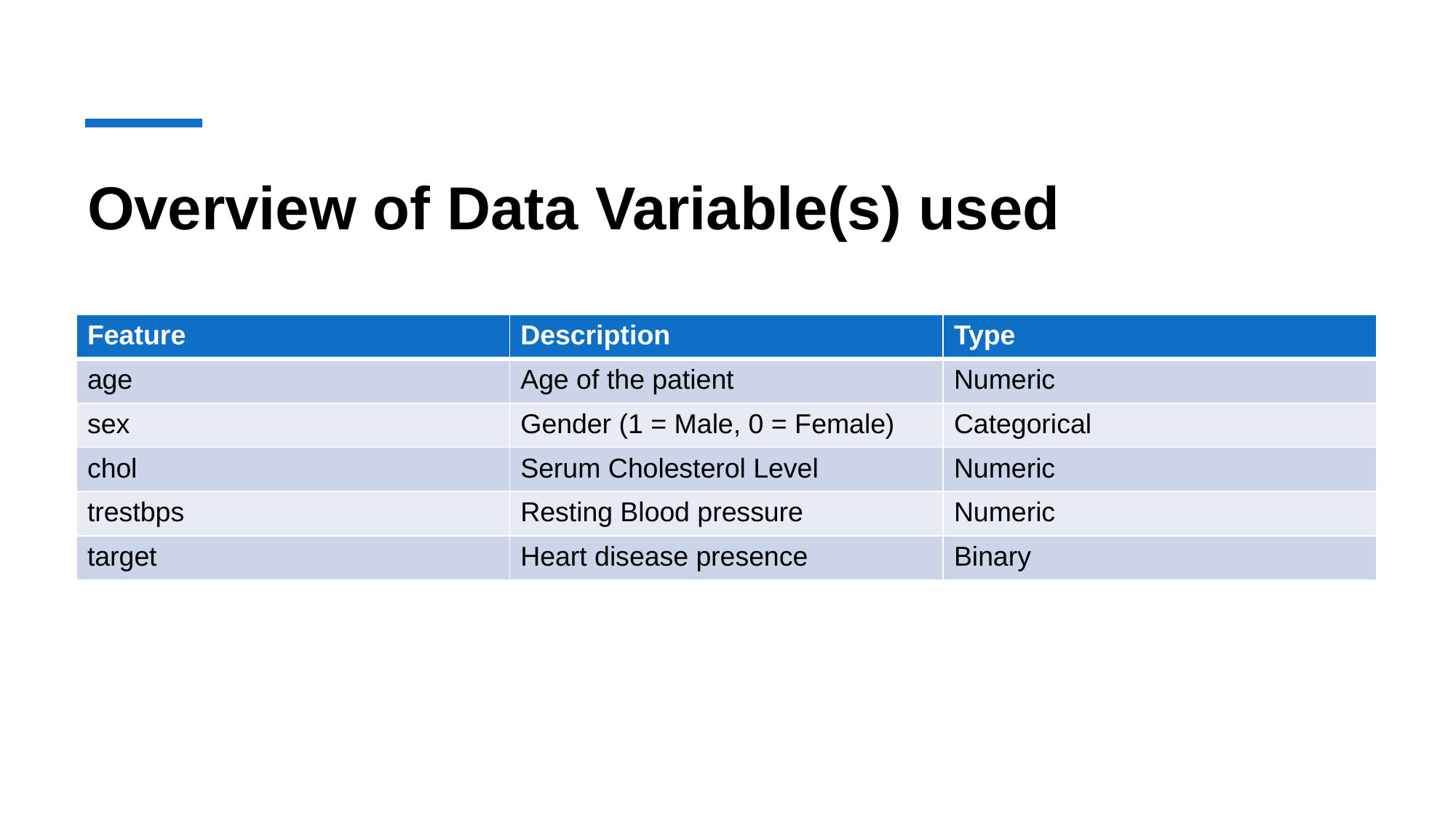

# Overview of Data Variable(s) used
| Feature | Description | Type |
| --- | --- | --- |
| age | Age of the patient | Numeric |
| sex | Gender (1 = Male, 0 = Female) | Categorical |
| chol | Serum Cholesterol Level | Numeric |
| trestbps | Resting Blood pressure | Numeric |
| target | Heart disease presence | Binary |